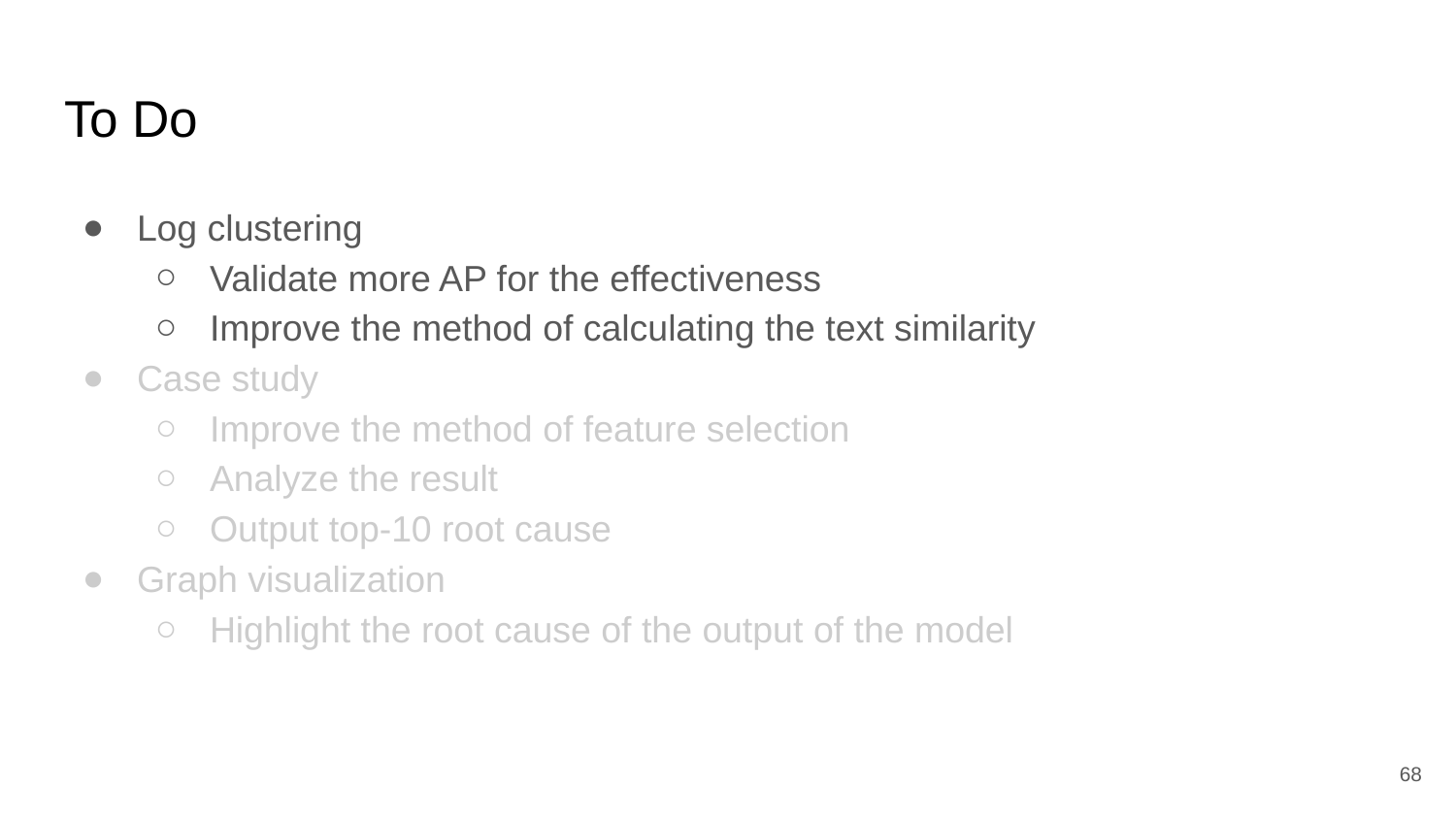

# To Do

Log clustering
Validate more AP for the effectiveness
Improve the method of calculating the text similarity
Case study
Improve the method of feature selection
Analyze the result
Output top-10 root cause
Graph visualization
Highlight the root cause of the output of the model

68